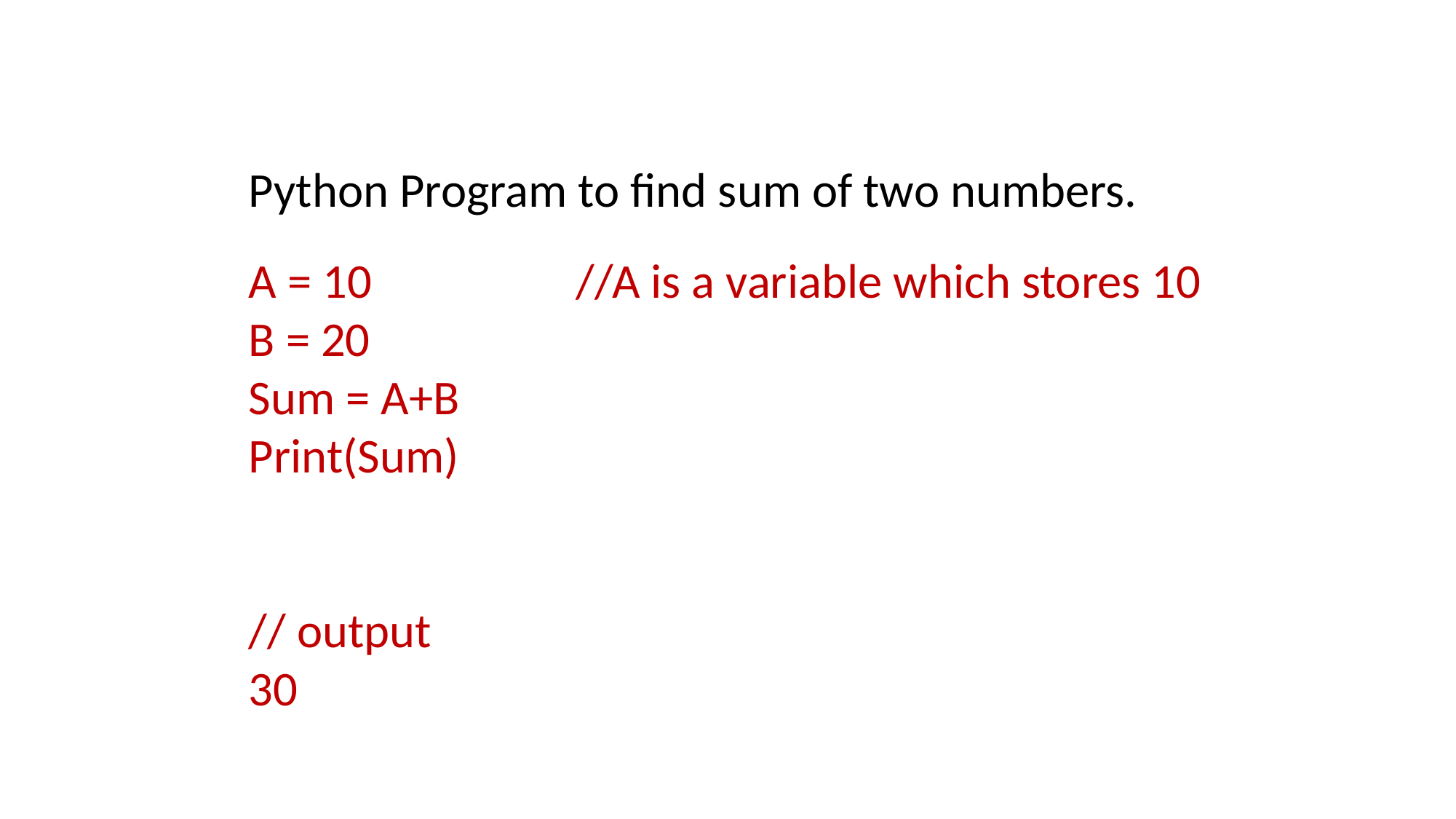

Python Program to find sum of two numbers.

A = 10		//A is a variable which stores 10
B = 20
Sum = A+B
Print(Sum)

// output
30